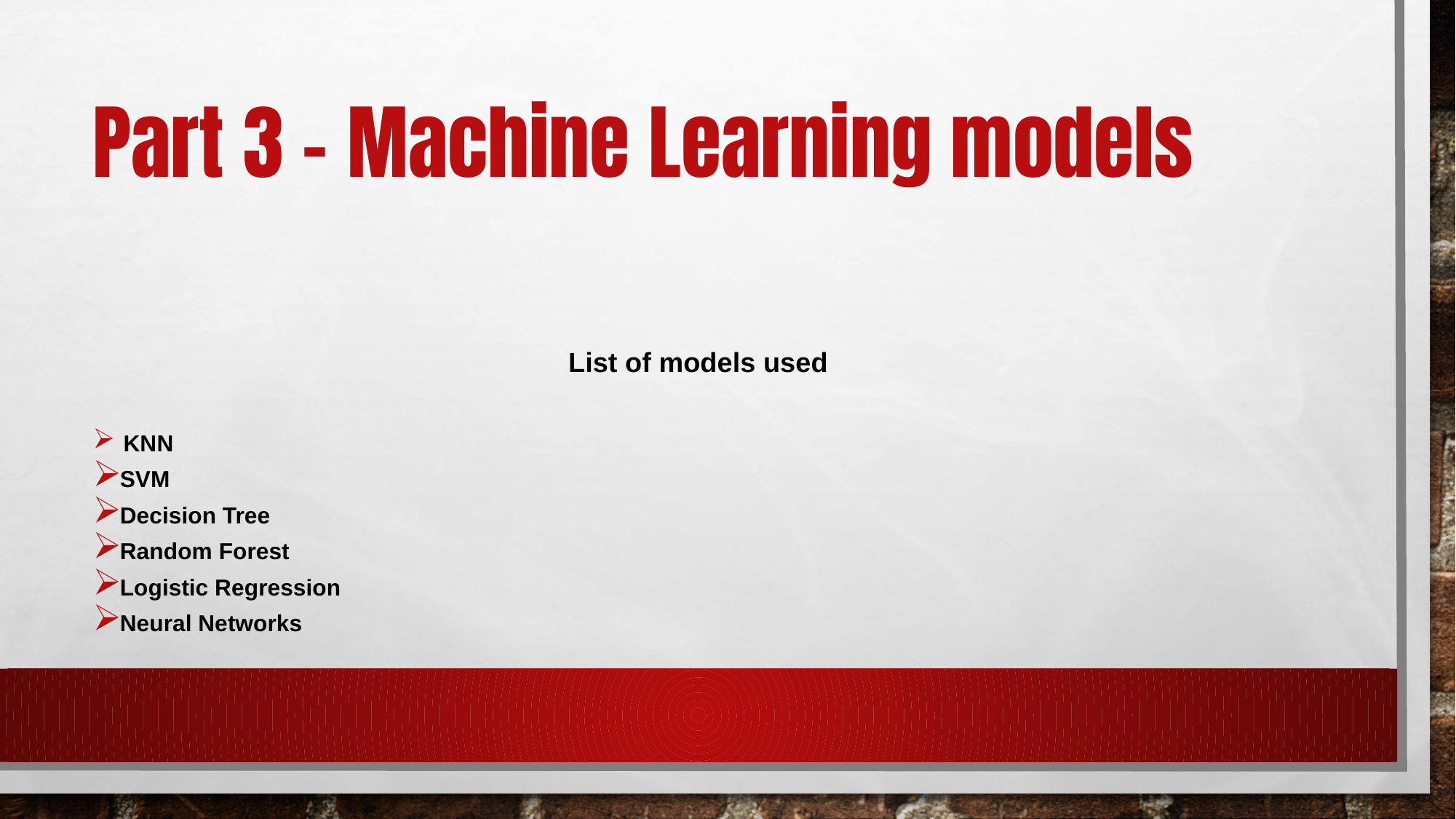

# Part 3 – Machine Learning models

List of models used

  KNN
 SVM
 Decision Tree
 Random Forest
 Logistic Regression
 Neural Networks